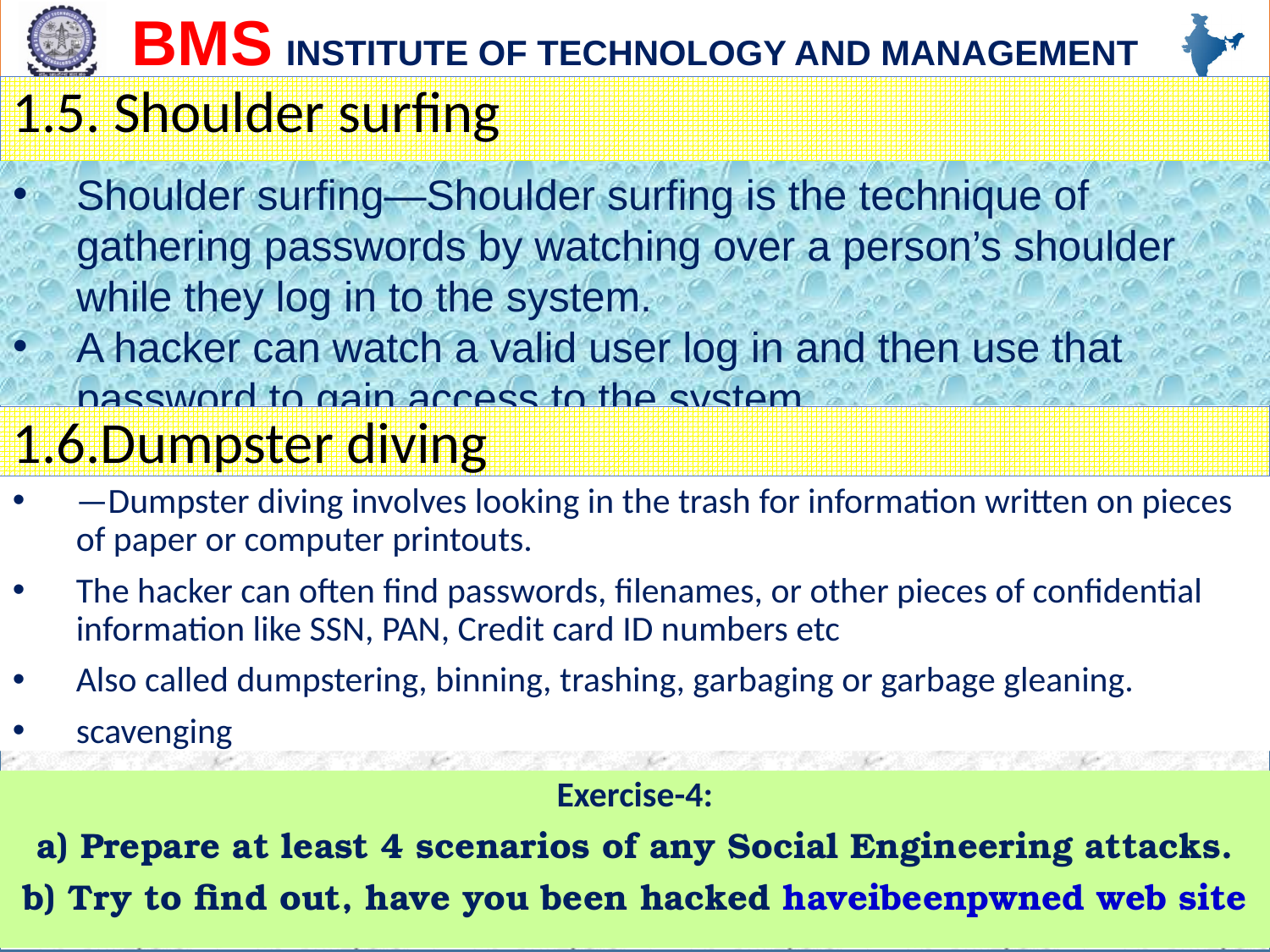

# 1.5. Shoulder surfing
Shoulder surfing—Shoulder surfing is the technique of gathering passwords by watching over a person’s shoulder while they log in to the system.
A hacker can watch a valid user log in and then use that password to gain access to the system.
1.6.Dumpster diving
—Dumpster diving involves looking in the trash for information written on pieces of paper or computer printouts.
The hacker can often find passwords, filenames, or other pieces of confidential information like SSN, PAN, Credit card ID numbers etc
Also called dumpstering, binning, trashing, garbaging or garbage gleaning.
scavenging
Exercise-4:
a) Prepare at least 4 scenarios of any Social Engineering attacks.
b) Try to find out, have you been hacked haveibeenpwned web site
12/13/2023
47